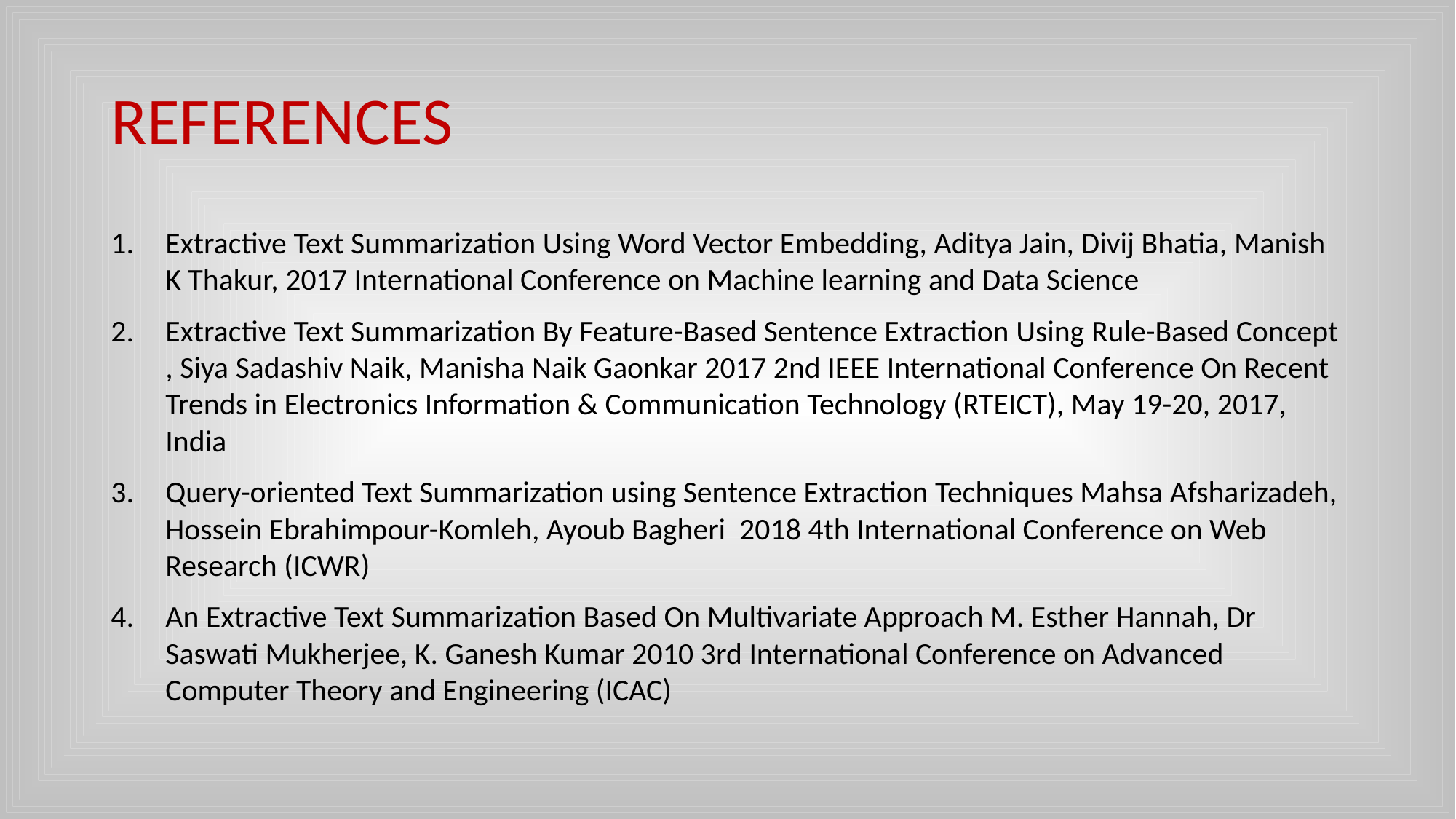

# REFERENCES
Extractive Text Summarization Using Word Vector Embedding, Aditya Jain, Divij Bhatia, Manish K Thakur, 2017 International Conference on Machine learning and Data Science
Extractive Text Summarization By Feature-Based Sentence Extraction Using Rule-Based Concept , Siya Sadashiv Naik, Manisha Naik Gaonkar 2017 2nd IEEE International Conference On Recent Trends in Electronics Information & Communication Technology (RTEICT), May 19-20, 2017, India
Query-oriented Text Summarization using Sentence Extraction Techniques Mahsa Afsharizadeh, Hossein Ebrahimpour-Komleh, Ayoub Bagheri  2018 4th International Conference on Web Research (ICWR)
An Extractive Text Summarization Based On Multivariate Approach M. Esther Hannah, Dr Saswati Mukherjee, K. Ganesh Kumar 2010 3rd International Conference on Advanced Computer Theory and Engineering (ICAC)